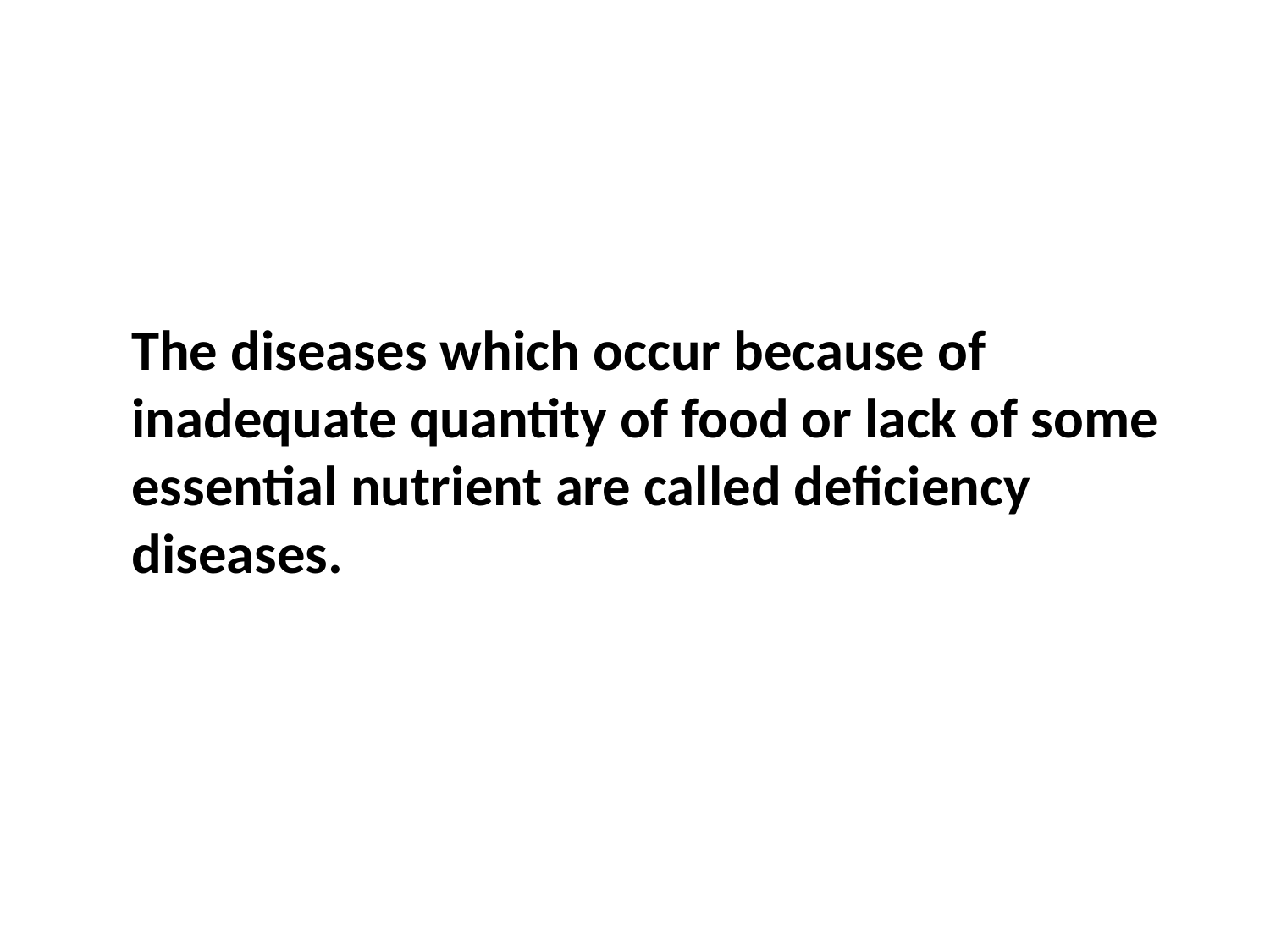

The diseases which occur because of inadequate quantity of food or lack of some essential nutrient are called deficiency diseases.